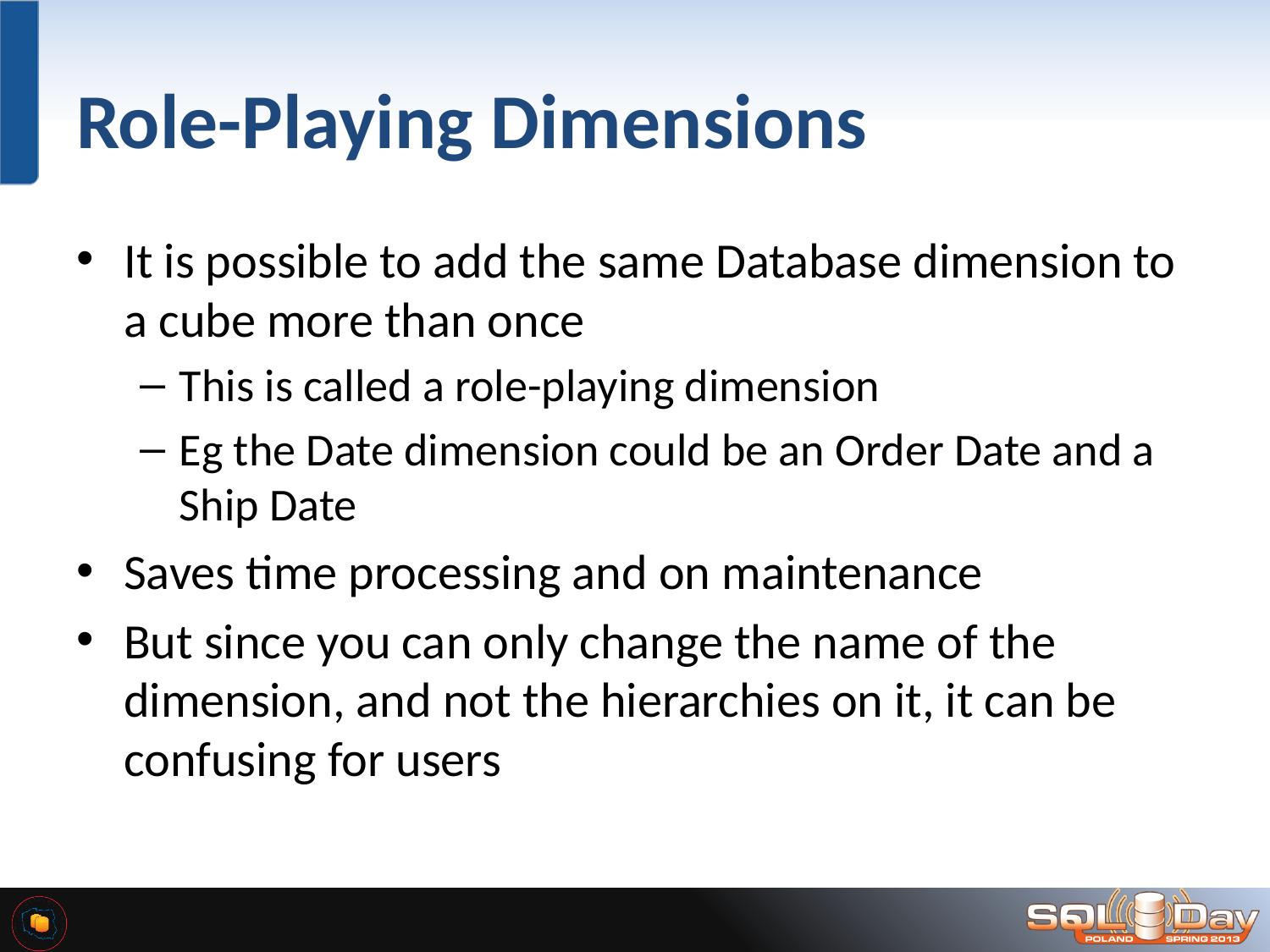

# Role-Playing Dimensions
It is possible to add the same Database dimension to a cube more than once
This is called a role-playing dimension
Eg the Date dimension could be an Order Date and a Ship Date
Saves time processing and on maintenance
But since you can only change the name of the dimension, and not the hierarchies on it, it can be confusing for users